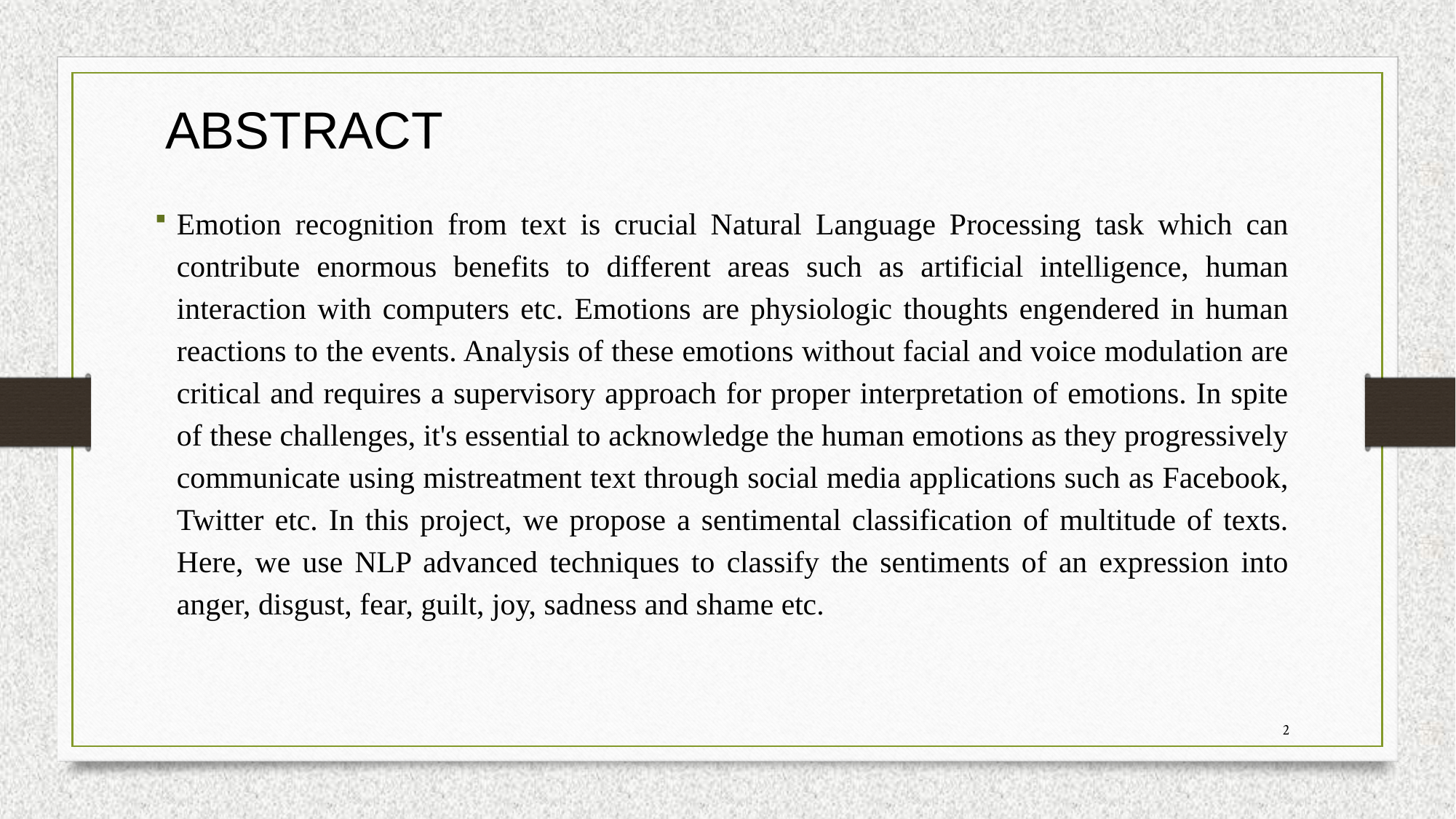

ABSTRACT

Emotion recognition from text is crucial Natural Language Processing task which can contribute enormous benefits to different areas such as artificial intelligence, human interaction with computers etc. Emotions are physiologic thoughts engendered in human reactions to the events. Analysis of these emotions without facial and voice modulation are critical and requires a supervisory approach for proper interpretation of emotions. In spite of these challenges, it's essential to acknowledge the human emotions as they progressively communicate using mistreatment text through social media applications such as Facebook, Twitter etc. In this project, we propose a sentimental classification of multitude of texts. Here, we use NLP advanced techniques to classify the sentiments of an expression into anger, disgust, fear, guilt, joy, sadness and shame etc.
2